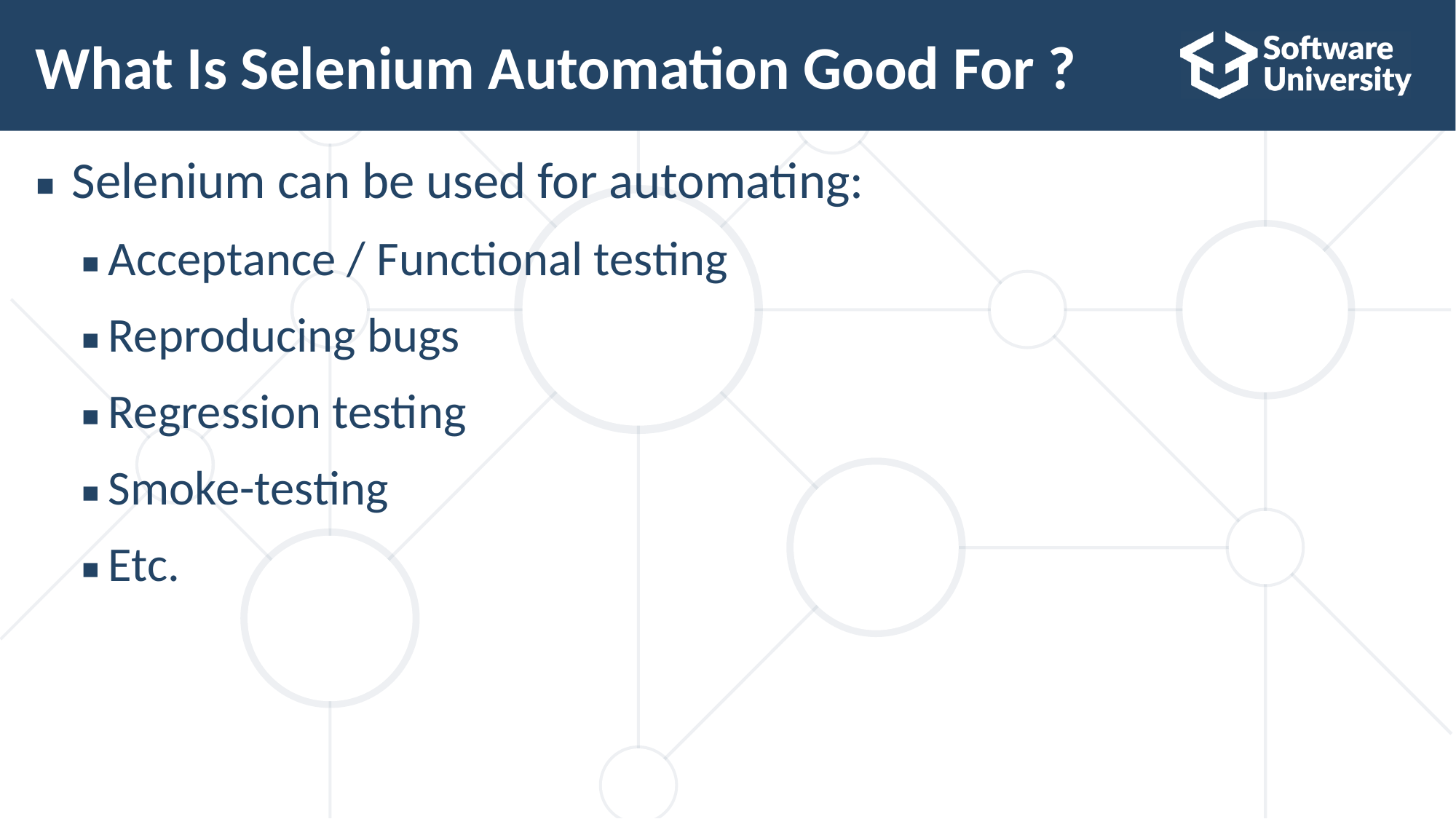

# What Is Selenium Automation Good For ?
Selenium can be used for automating:
Acceptance / Functional testing
Reproducing bugs
Regression testing
Smoke-testing
Etc.